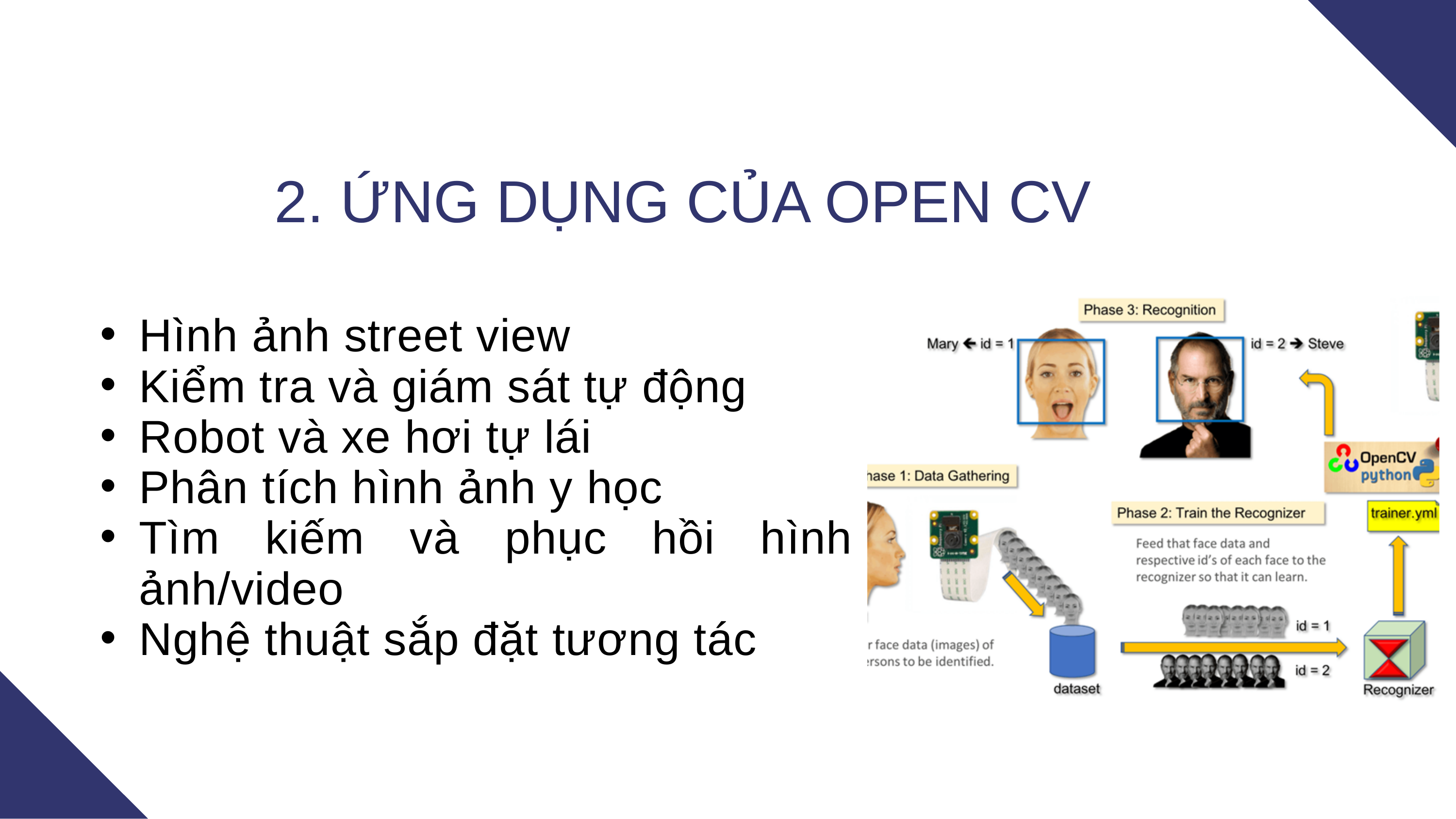

2. ỨNG DỤNG CỦA OPEN CV

Hình ảnh street view
Kiểm tra và giám sát tự động
Robot và xe hơi tự lái
Phân tích hình ảnh y học
Tìm kiếm và phục hồi hình ảnh/video
Nghệ thuật sắp đặt tương tác